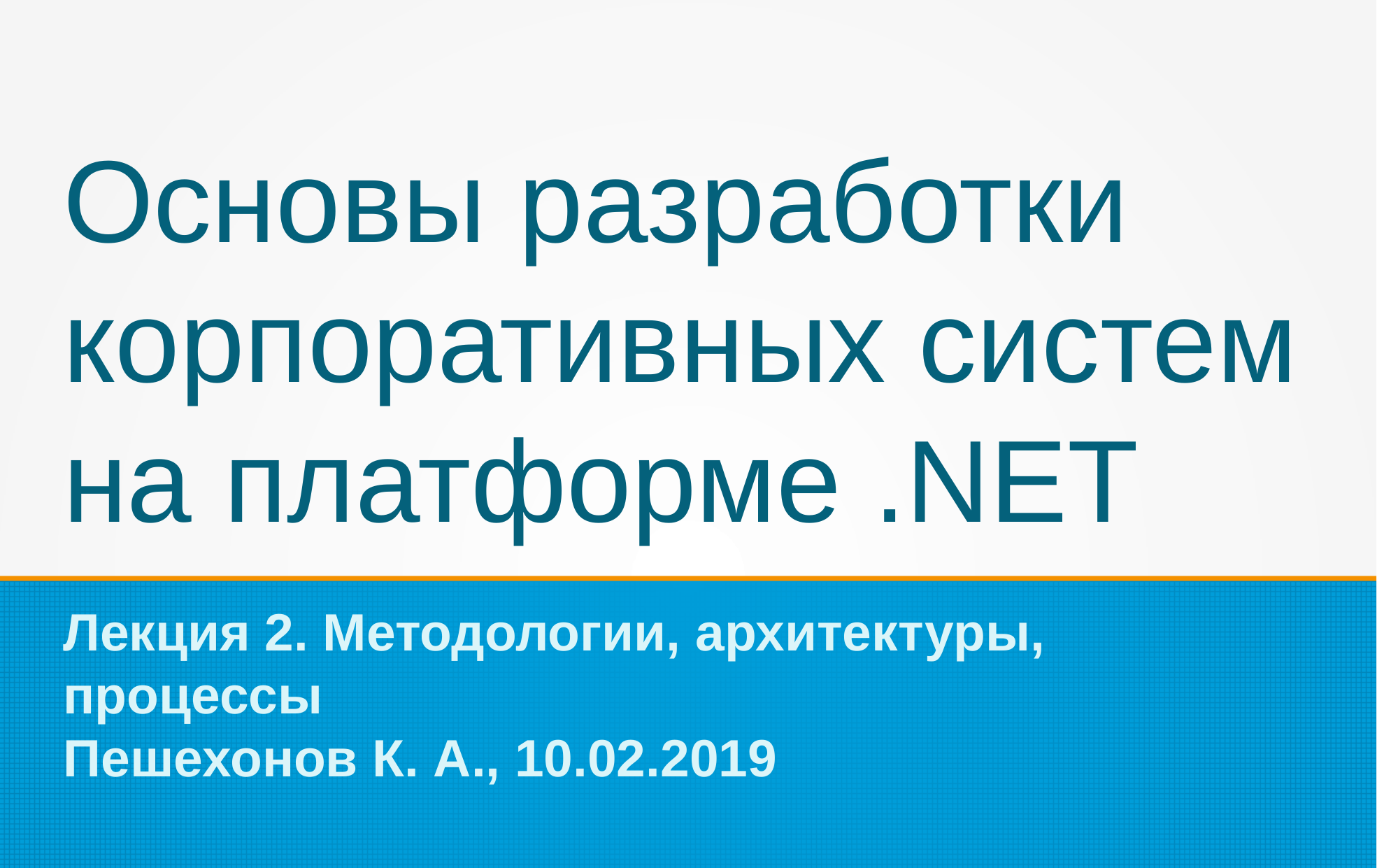

Основы разработки корпоративных систем на платформе .NET
Лекция 2. Методологии, архитектуры, процессы
Пешехонов К. А., 10.02.2019